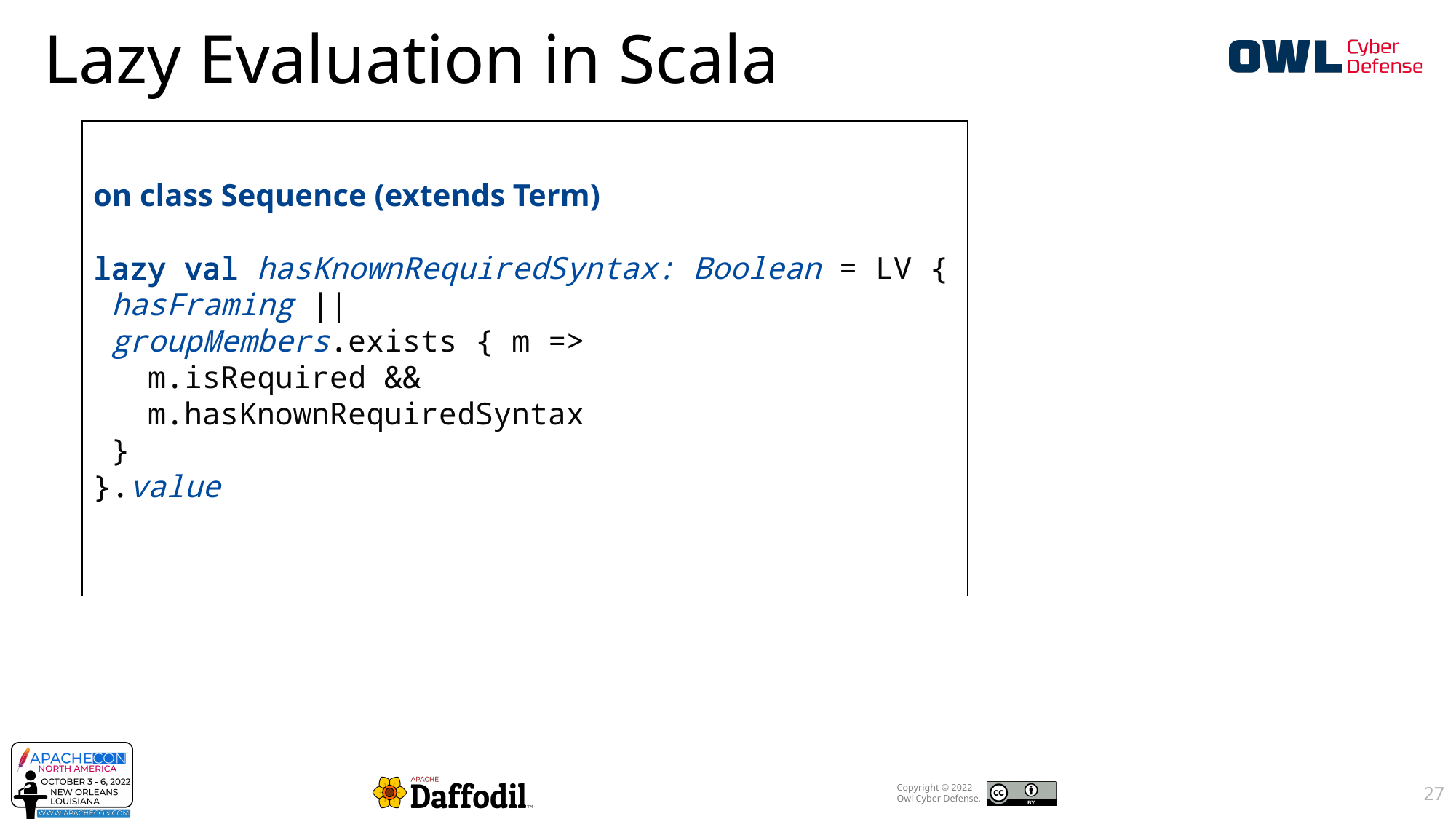

Lazy Evaluation in Scala
on class Sequence (extends Term)

lazy val hasKnownRequiredSyntax: Boolean = LV {
 hasFraming ||
 groupMembers.exists { m =>
   m.isRequired &&
   m.hasKnownRequiredSyntax
 }
}.value

27